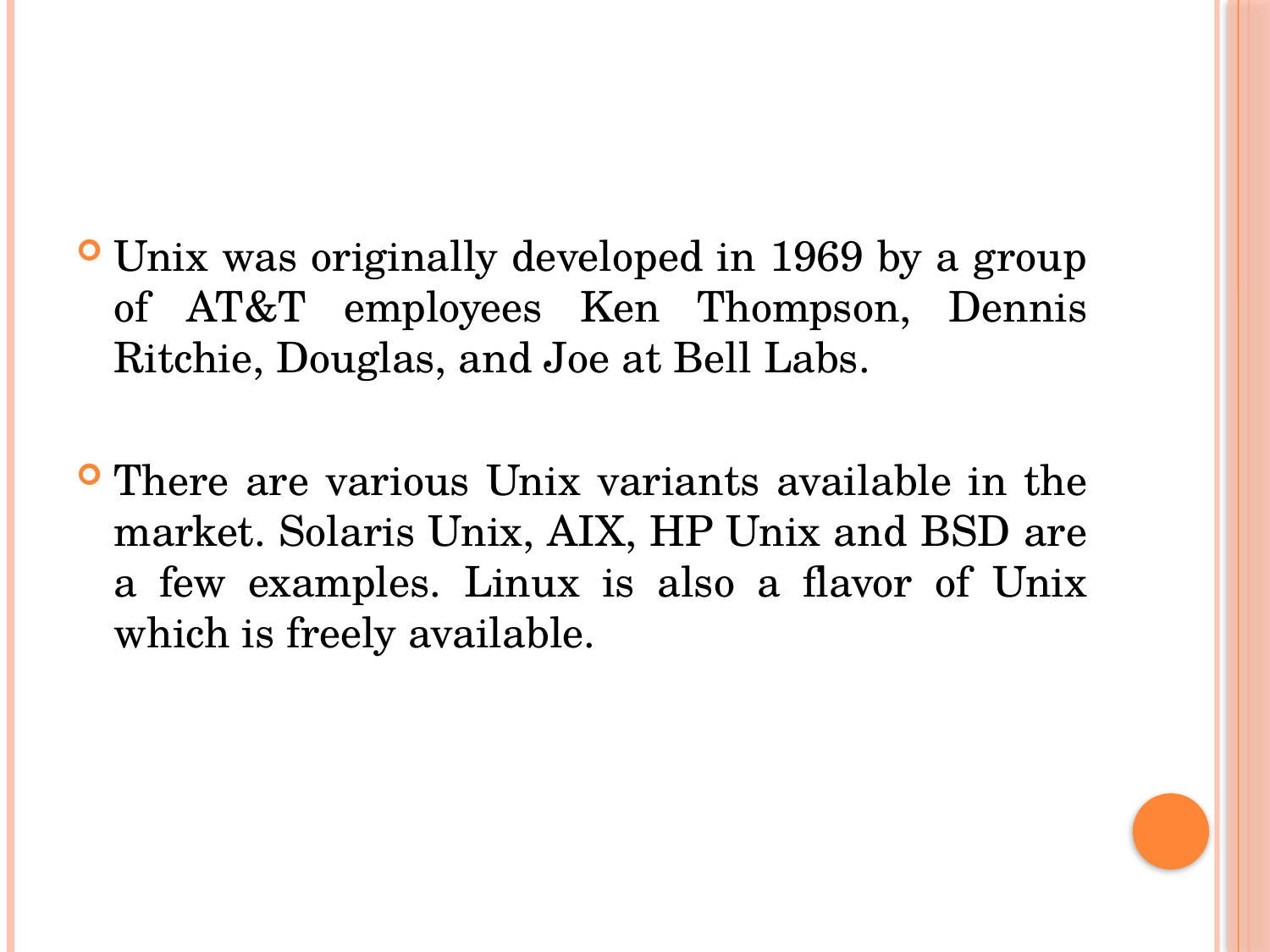

#
Unix was originally developed in 1969 by a group of AT&T employees Ken Thompson, Dennis Ritchie, Douglas, and Joe at Bell Labs.

There are various Unix variants available in the market. Solaris Unix, AIX, HP Unix and BSD are a few examples. Linux is also a flavor of Unix which is freely available.